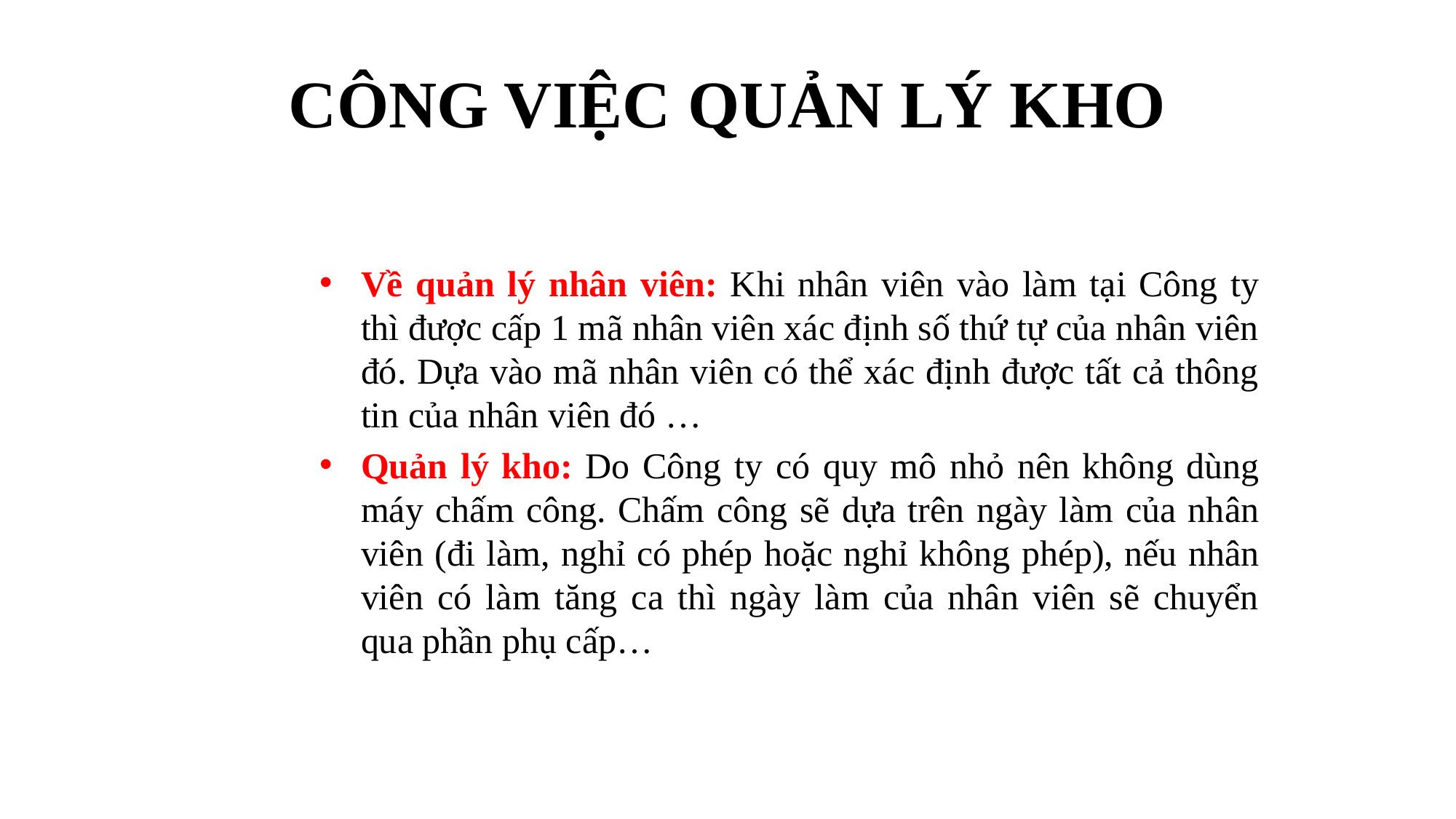

# CÔNG VIỆC QUẢN LÝ KHO
V
Về quản lý nhân viên: Khi nhân viên vào làm tại Công ty thì được cấp 1 mã nhân viên xác định số thứ tự của nhân viên đó. Dựa vào mã nhân viên có thể xác định được tất cả thông tin của nhân viên đó …
Quản lý kho: Do Công ty có quy mô nhỏ nên không dùng máy chấm công. Chấm công sẽ dựa trên ngày làm của nhân viên (đi làm, nghỉ có phép hoặc nghỉ không phép), nếu nhân viên có làm tăng ca thì ngày làm của nhân viên sẽ chuyển qua phần phụ cấp…